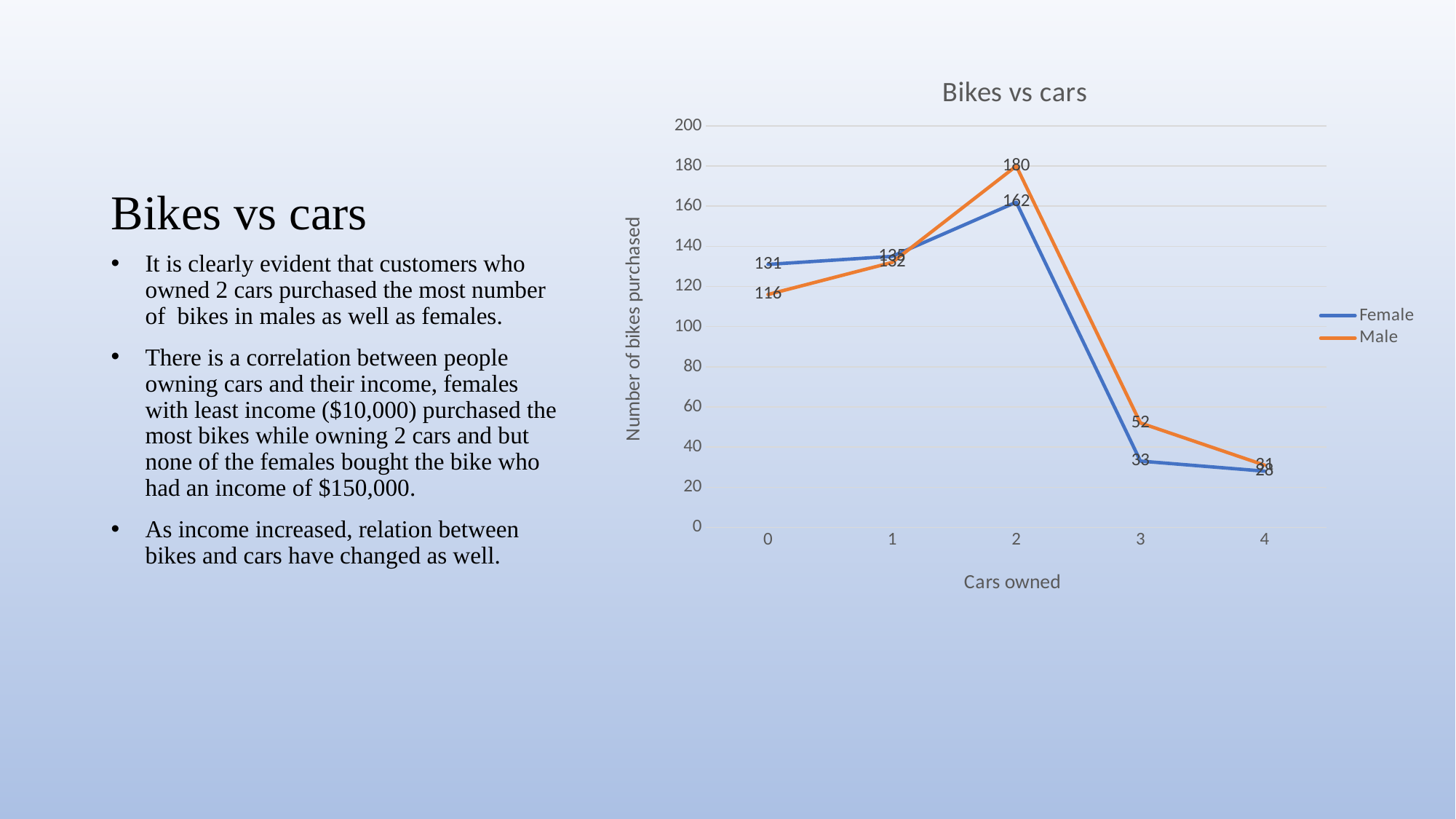

# Bikes vs cars

### Chart:  Bikes vs cars

| Category | Female | Male |
|---|---|---|
| 0 | 131.0 | 116.0 |
| 1 | 135.0 | 132.0 |
| 2 | 162.0 | 180.0 |
| 3 | 33.0 | 52.0 |
| 4 | 28.0 | 31.0 |
It is clearly evident that customers who owned 2 cars purchased the most number of  bikes in males as well as females.
There is a correlation between people owning cars and their income, females with least income ($10,000) purchased the most bikes while owning 2 cars and but none of the females bought the bike who had an income of $150,000.
As income increased, relation between bikes and cars have changed as well.